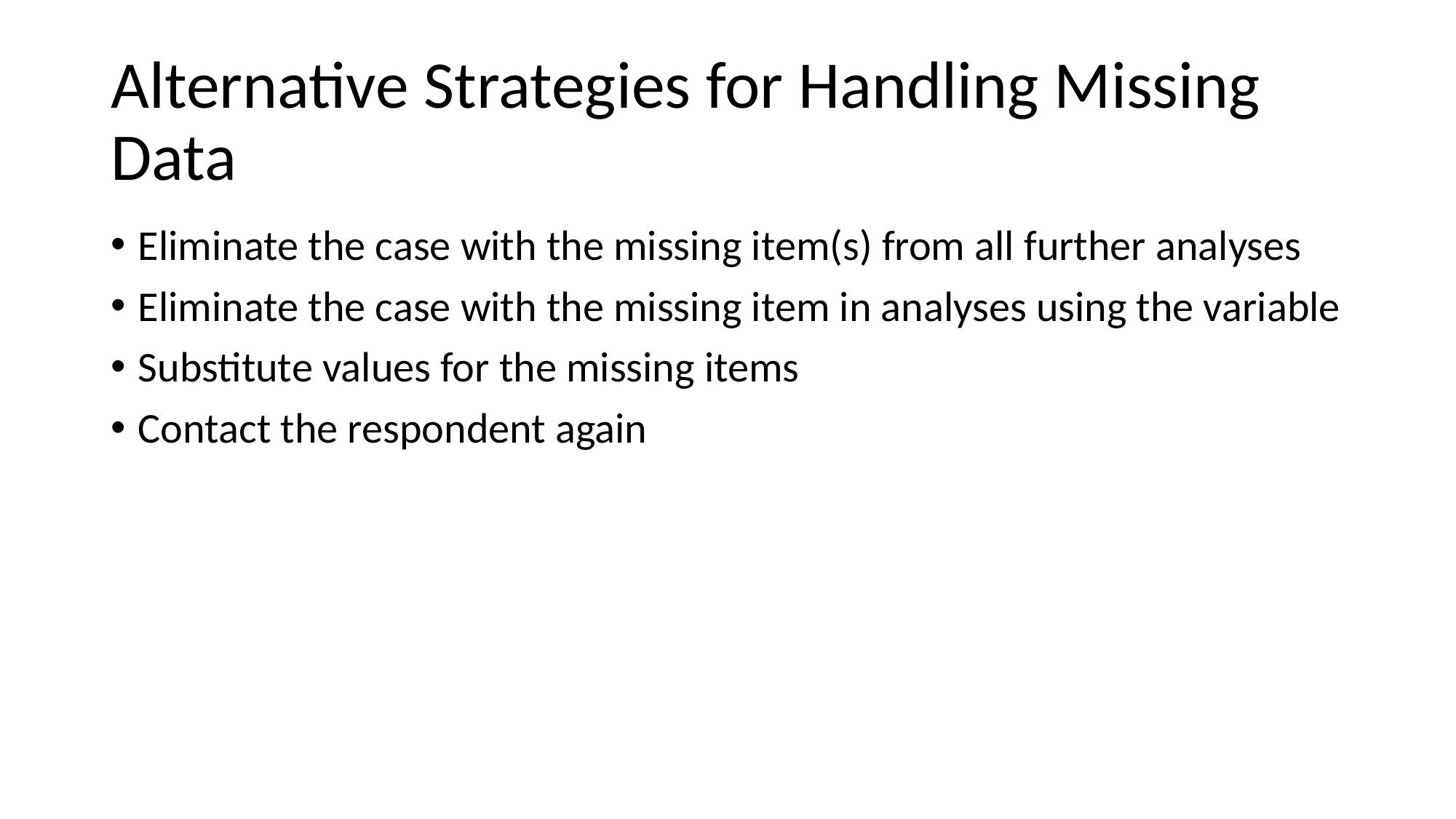

# Alternative Strategies for Handling Missing Data
Eliminate the case with the missing item(s) from all further analyses
Eliminate the case with the missing item in analyses using the variable
Substitute values for the missing items
Contact the respondent again